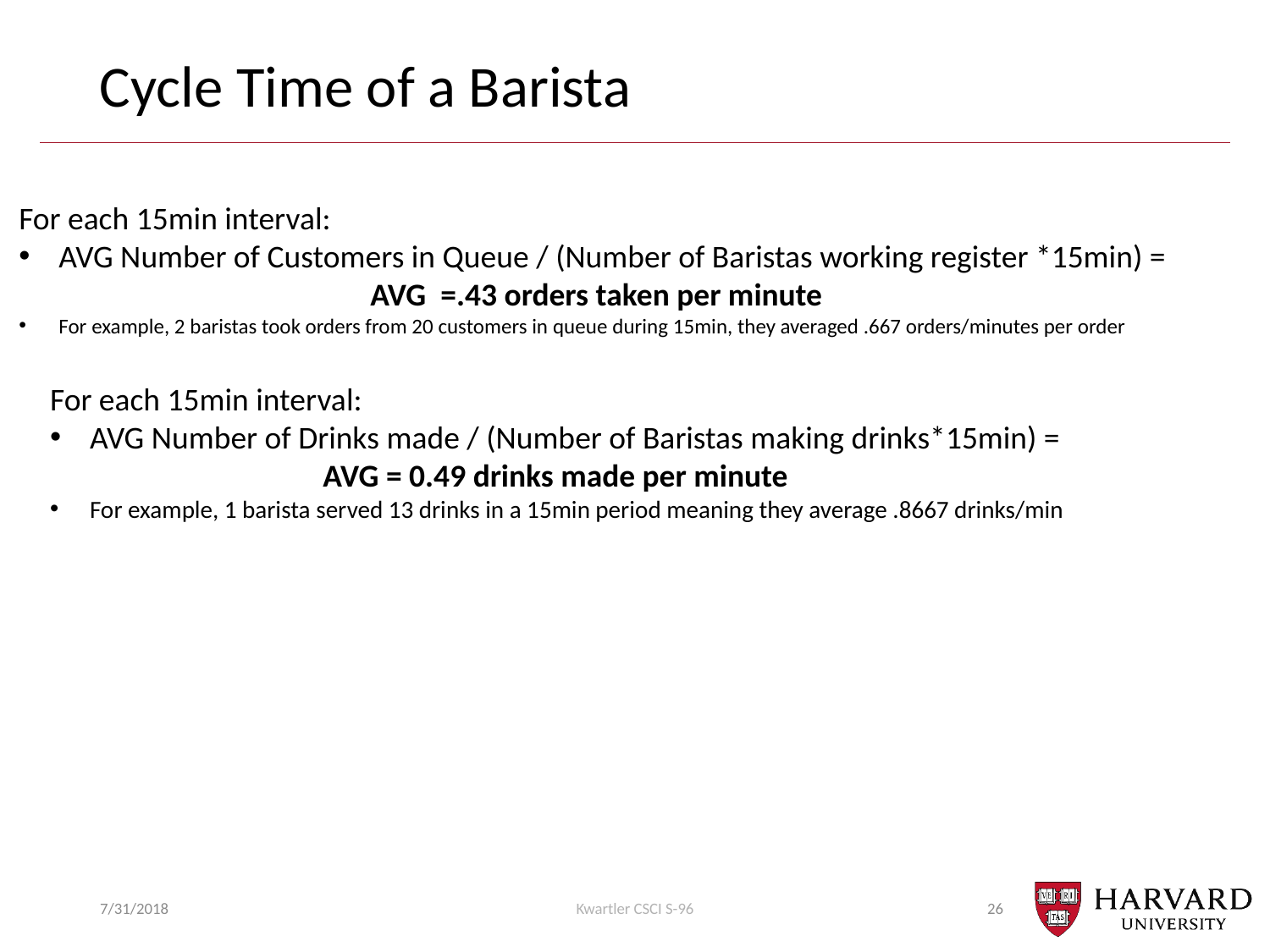

# Cycle Time of a Barista
For each 15min interval:
AVG Number of Customers in Queue / (Number of Baristas working register *15min) =
AVG  =.43 orders taken per minute
For example, 2 baristas took orders from 20 customers in queue during 15min, they averaged .667 orders/minutes per order
For each 15min interval:
AVG Number of Drinks made / (Number of Baristas making drinks*15min) =
AVG = 0.49 drinks made per minute
For example, 1 barista served 13 drinks in a 15min period meaning they average .8667 drinks/min
7/31/2018
Kwartler CSCI S-96
26